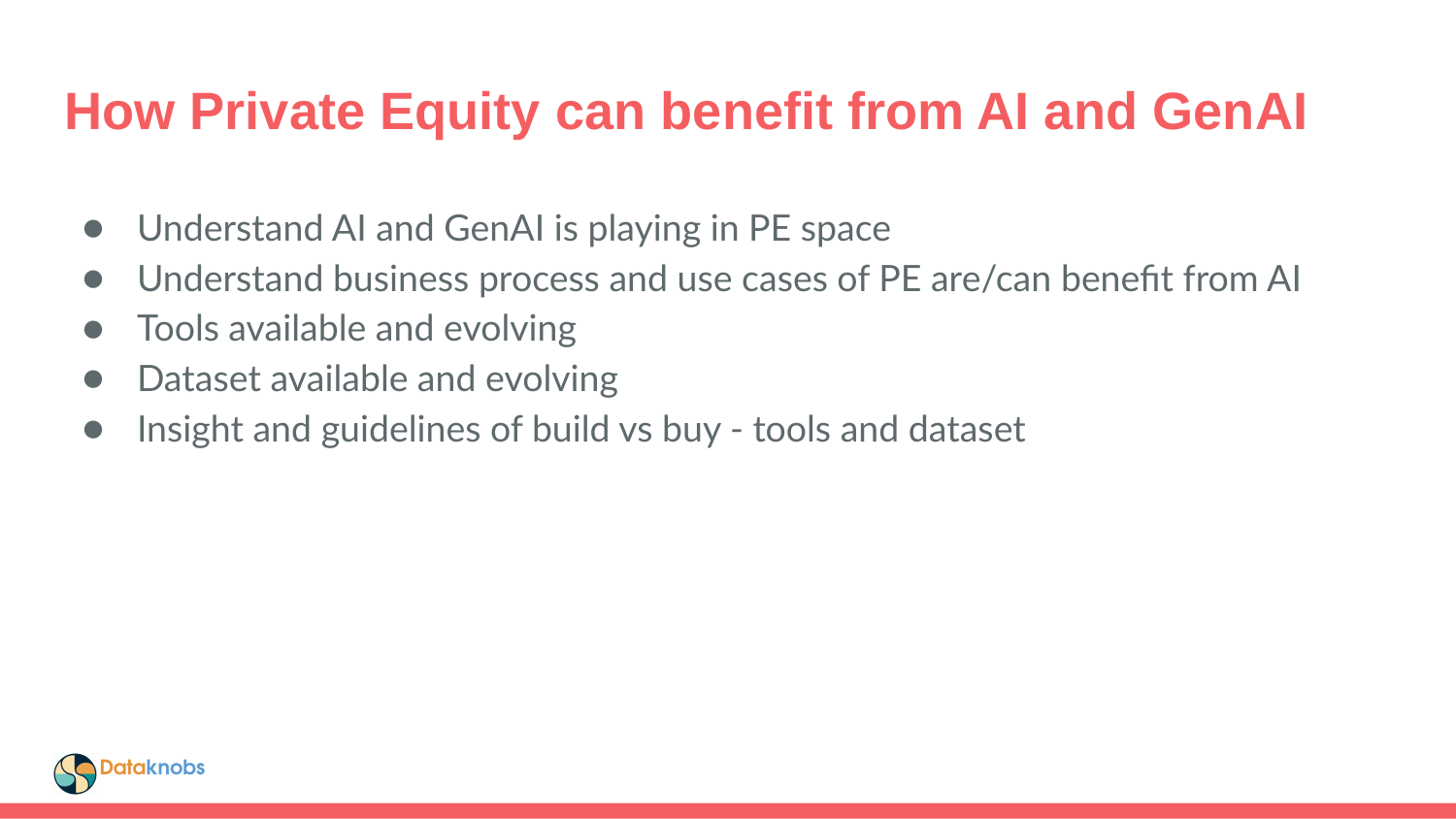

# How Private Equity can benefit from AI and GenAI
Understand AI and GenAI is playing in PE space
Understand business process and use cases of PE are/can benefit from AI
Tools available and evolving
Dataset available and evolving
Insight and guidelines of build vs buy - tools and dataset